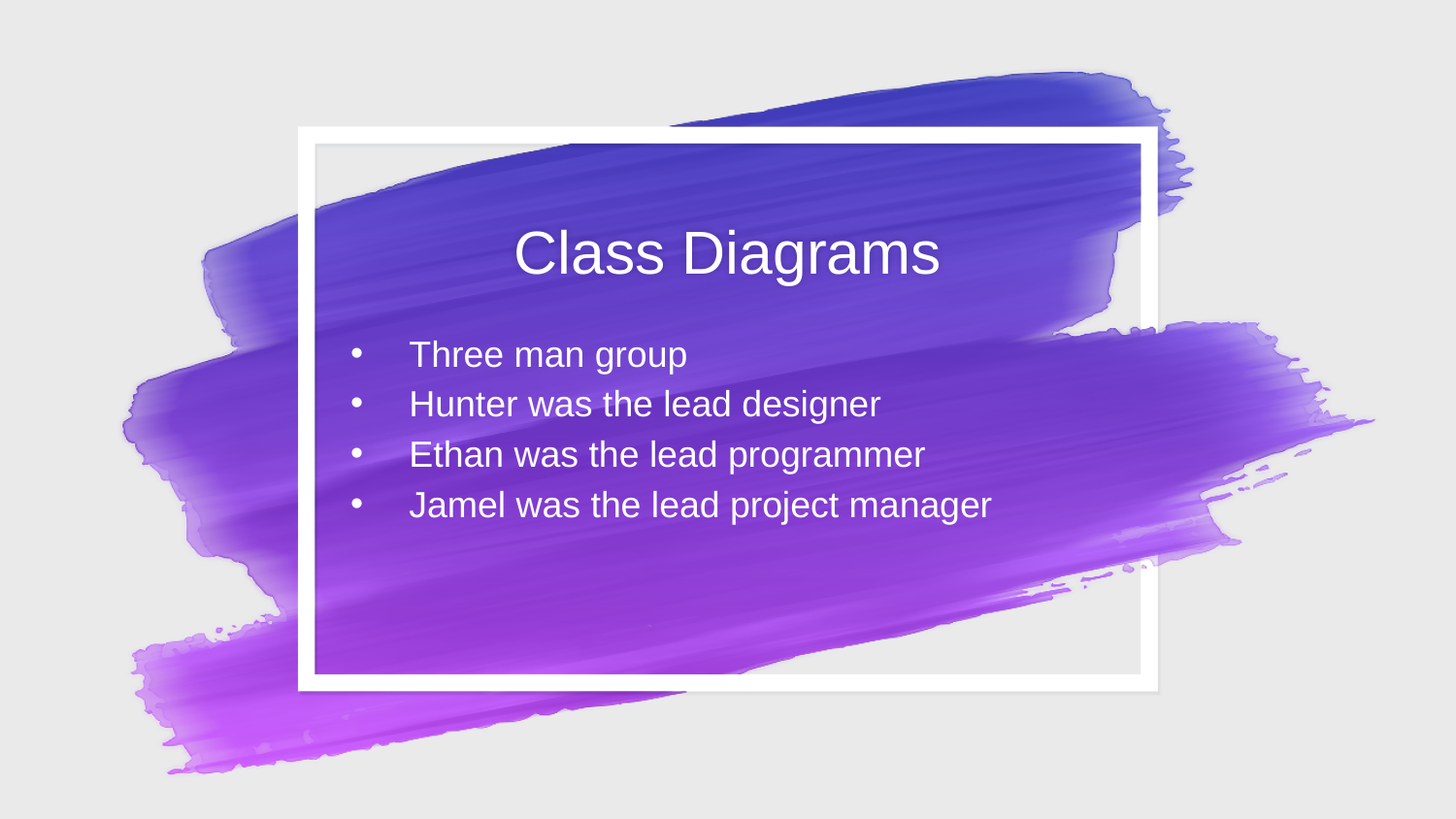

# Class Diagrams
Three man group
Hunter was the lead designer
Ethan was the lead programmer
Jamel was the lead project manager